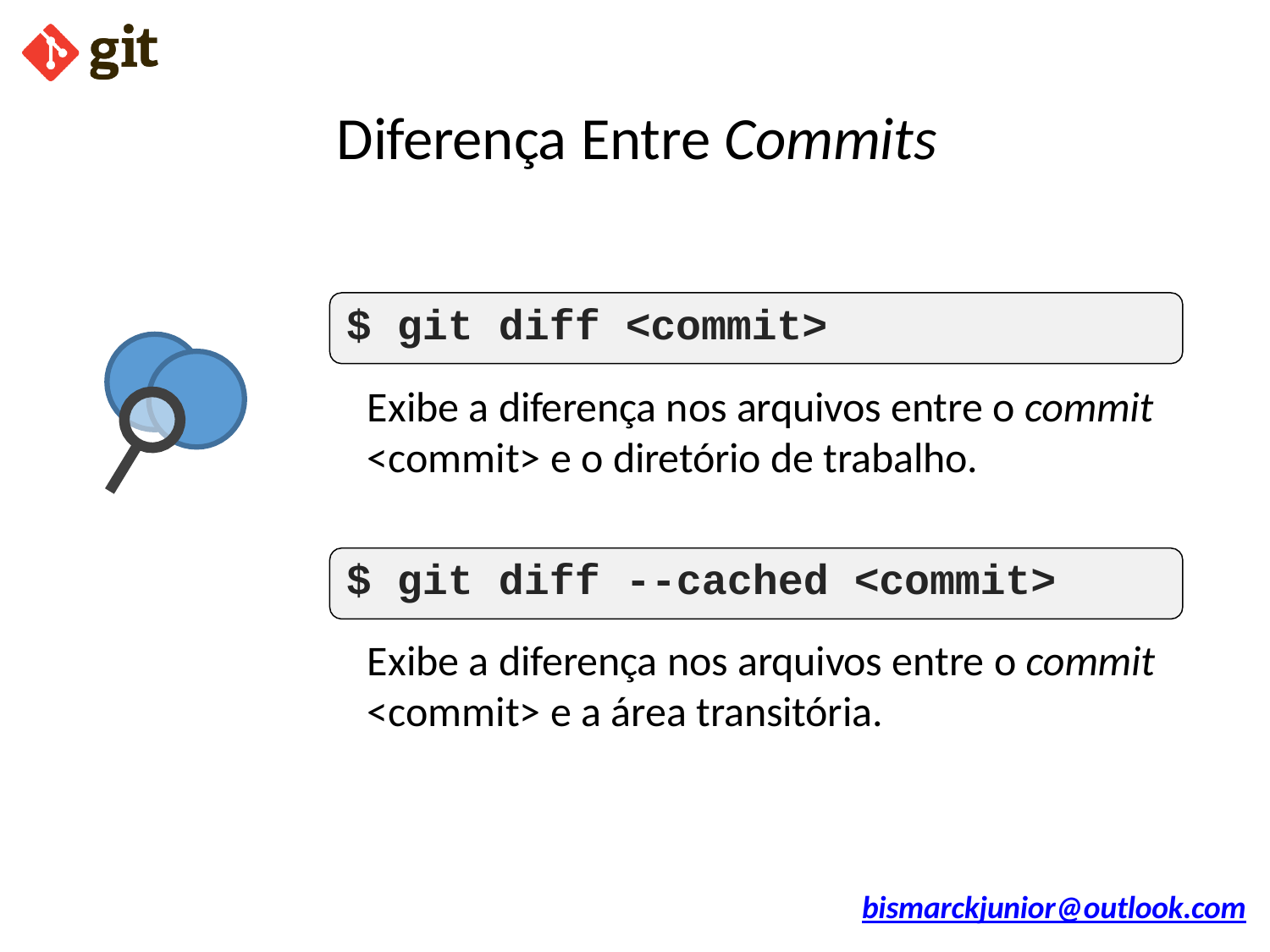

# Diferença Entre Commits

$ git diff <commit>
Exibe a diferença nos arquivos entre o commit
<commit> e o diretório de trabalho.

$ git diff --cached <commit>
Exibe a diferença nos arquivos entre o commit
<commit> e a área transitória.

bismarckjunior@outlook.com